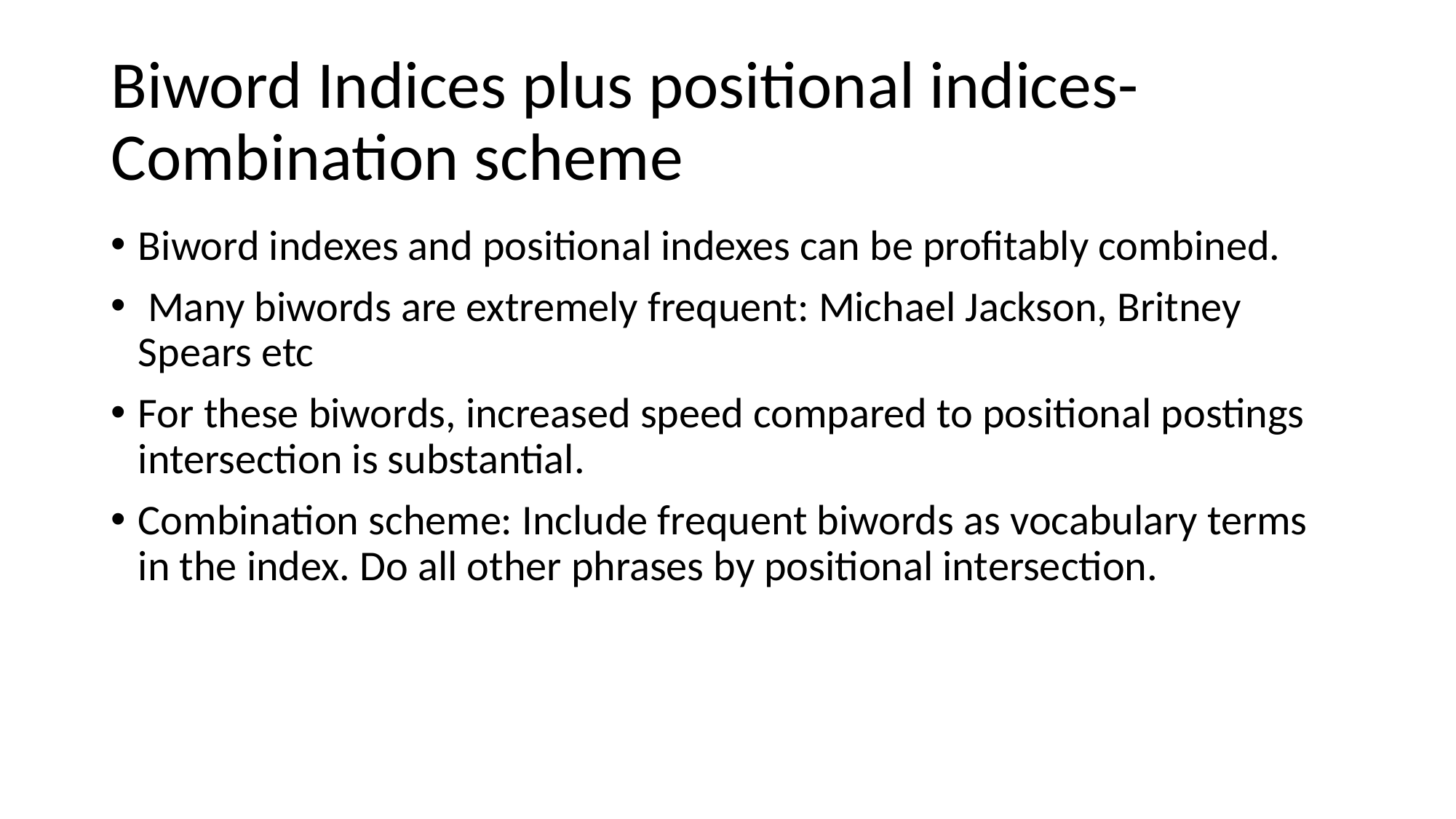

# Biword Indices plus positional indices- Combination scheme
Biword indexes and positional indexes can be profitably combined.
 Many biwords are extremely frequent: Michael Jackson, Britney Spears etc
For these biwords, increased speed compared to positional postings intersection is substantial.
Combination scheme: Include frequent biwords as vocabulary terms in the index. Do all other phrases by positional intersection.